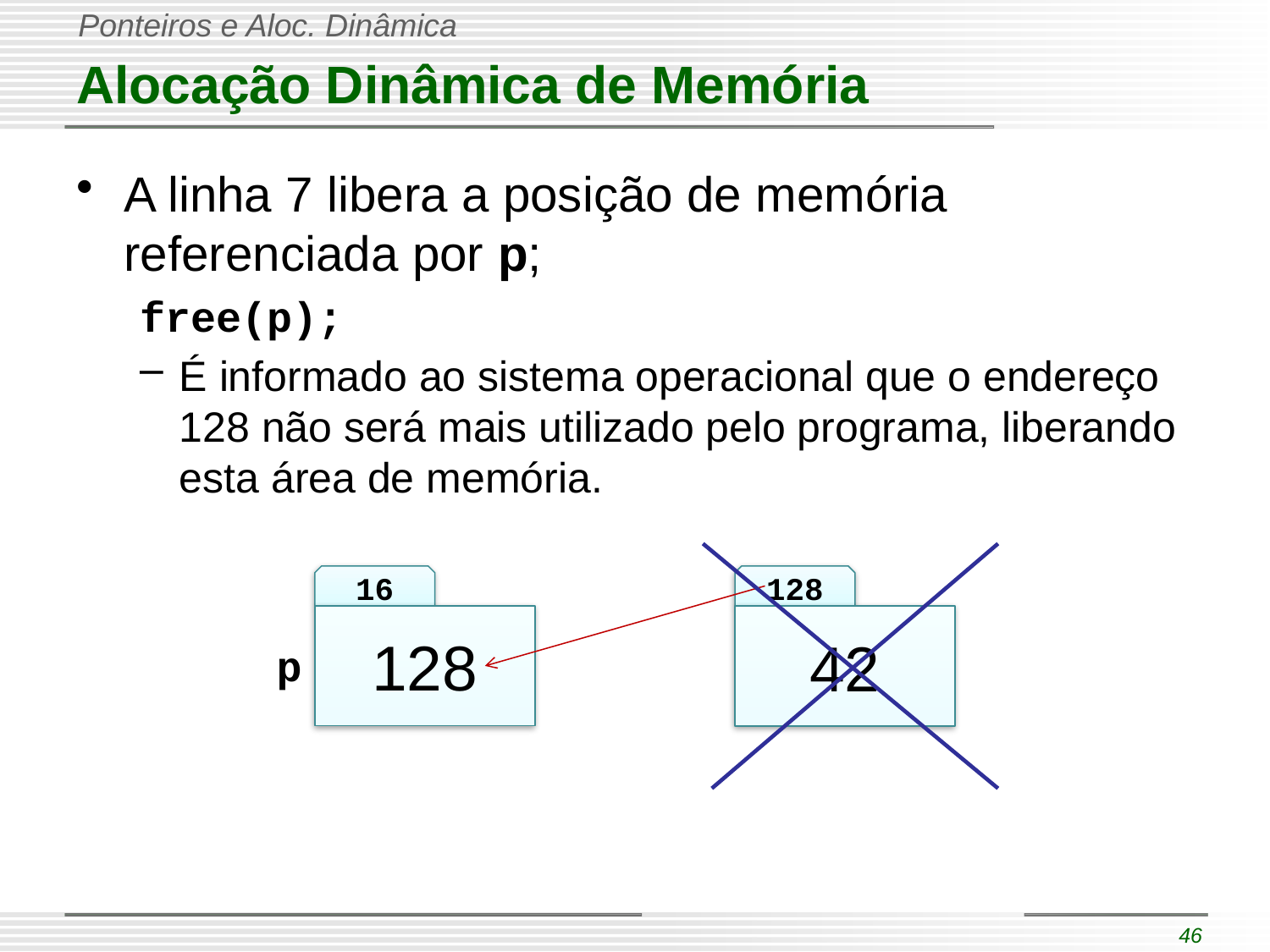

# Alocação Dinâmica de Memória
A linha 7 libera a posição de memória referenciada por p;
free(p);
É informado ao sistema operacional que o endereço 128 não será mais utilizado pelo programa, liberando esta área de memória.
16
128
128
42
p